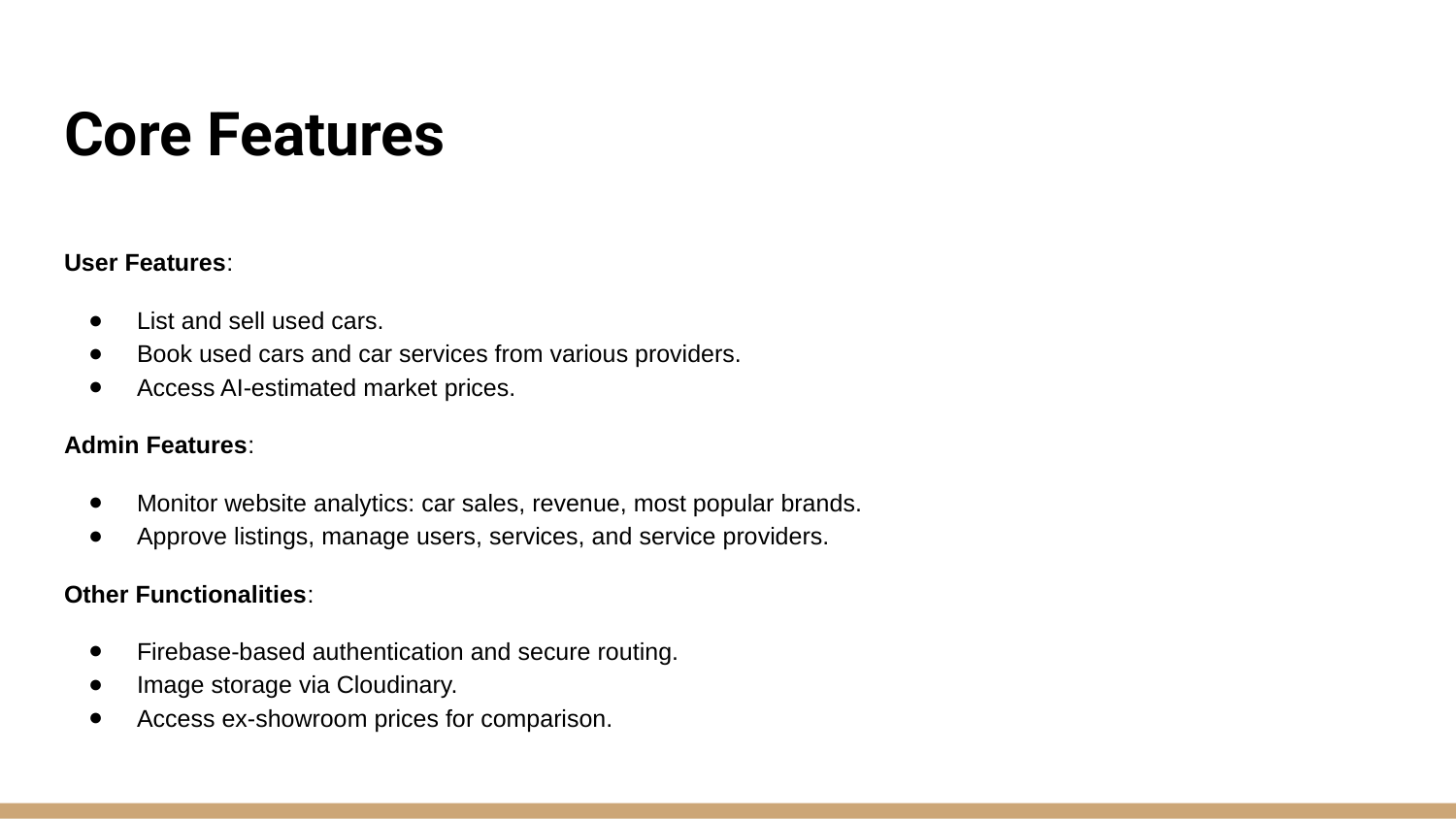

# Core Features
User Features:
List and sell used cars.
Book used cars and car services from various providers.
Access AI-estimated market prices.
Admin Features:
Monitor website analytics: car sales, revenue, most popular brands.
Approve listings, manage users, services, and service providers.
Other Functionalities:
Firebase-based authentication and secure routing.
Image storage via Cloudinary.
Access ex-showroom prices for comparison.